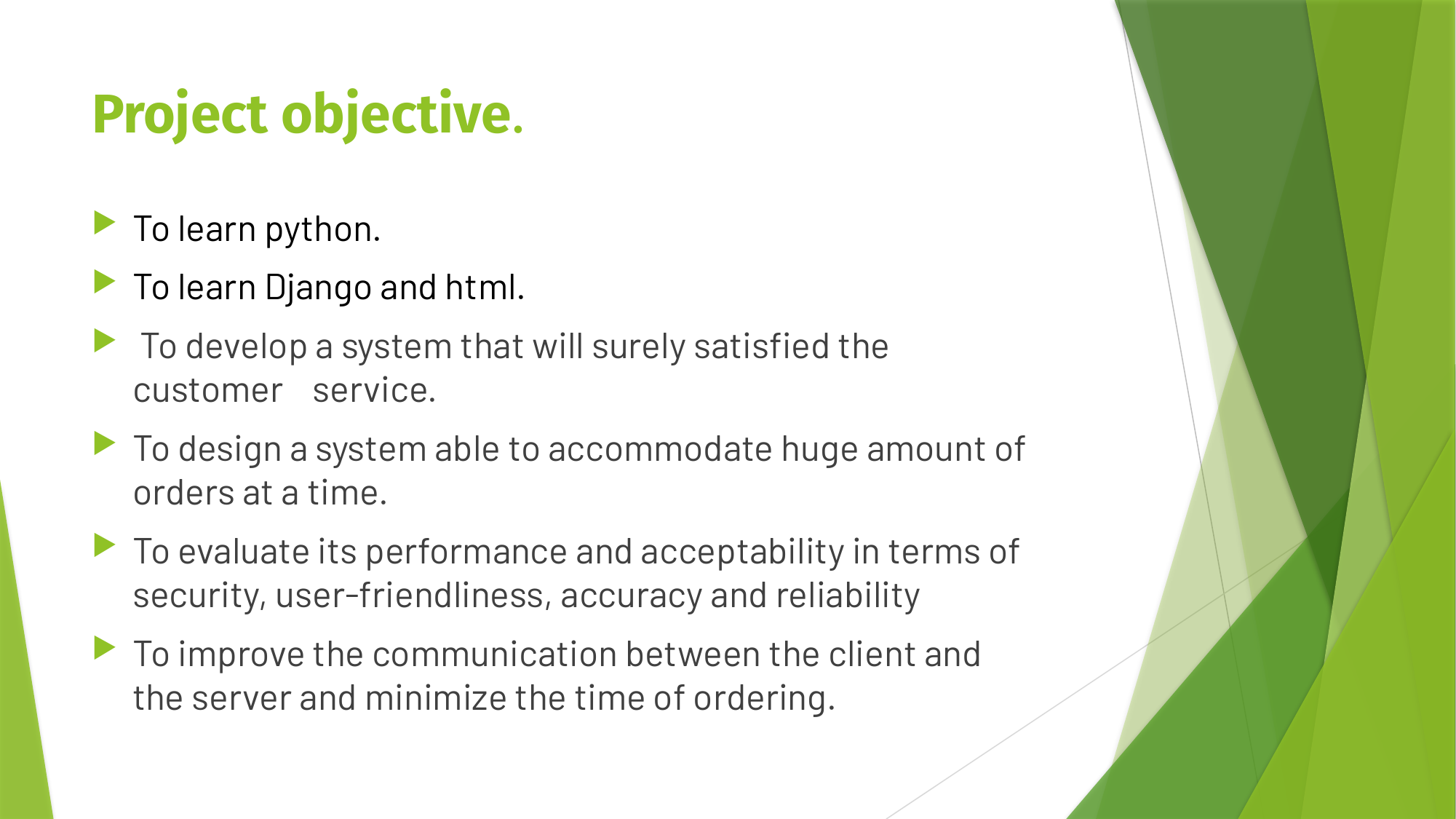

# Project objective.
To learn python.
To learn Django and html.
 To develop a system that will surely satisfied the    customer    service.
To design a system able to accommodate huge amount of orders at a time.
To evaluate its performance and acceptability in terms of security, user-friendliness, accuracy and reliability
To improve the communication between the client and the server and minimize the time of ordering.